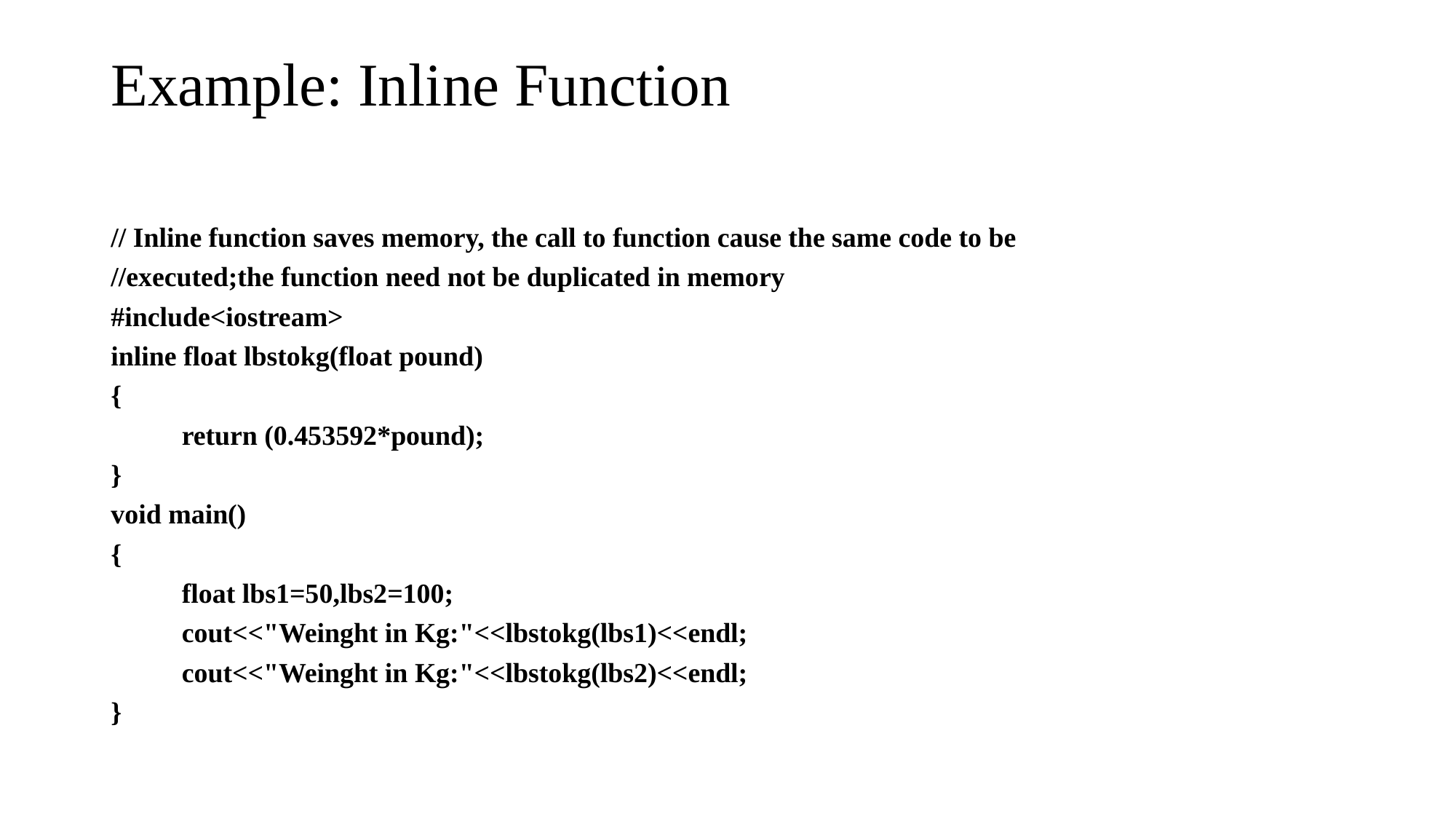

# Example: Inline Function
// Inline function saves memory, the call to function cause the same code to be
//executed;the function need not be duplicated in memory
#include<iostream>
inline float lbstokg(float pound)
{
	return (0.453592*pound);
}
void main()
{
	float lbs1=50,lbs2=100;
   	cout<<"Weinght in Kg:"<<lbstokg(lbs1)<<endl;
   	cout<<"Weinght in Kg:"<<lbstokg(lbs2)<<endl;
}